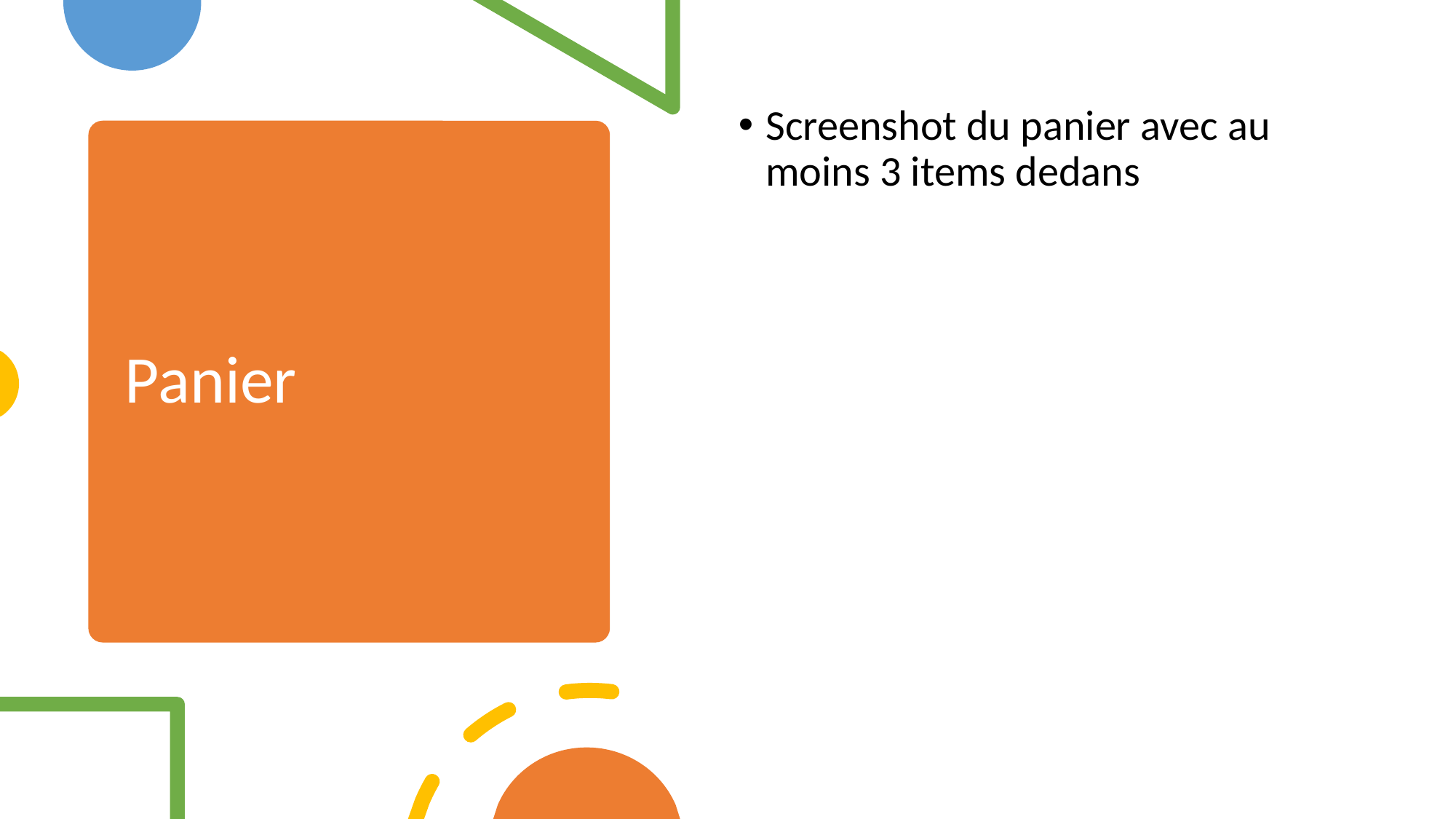

Screenshot du panier avec au moins 3 items dedans

# Panier